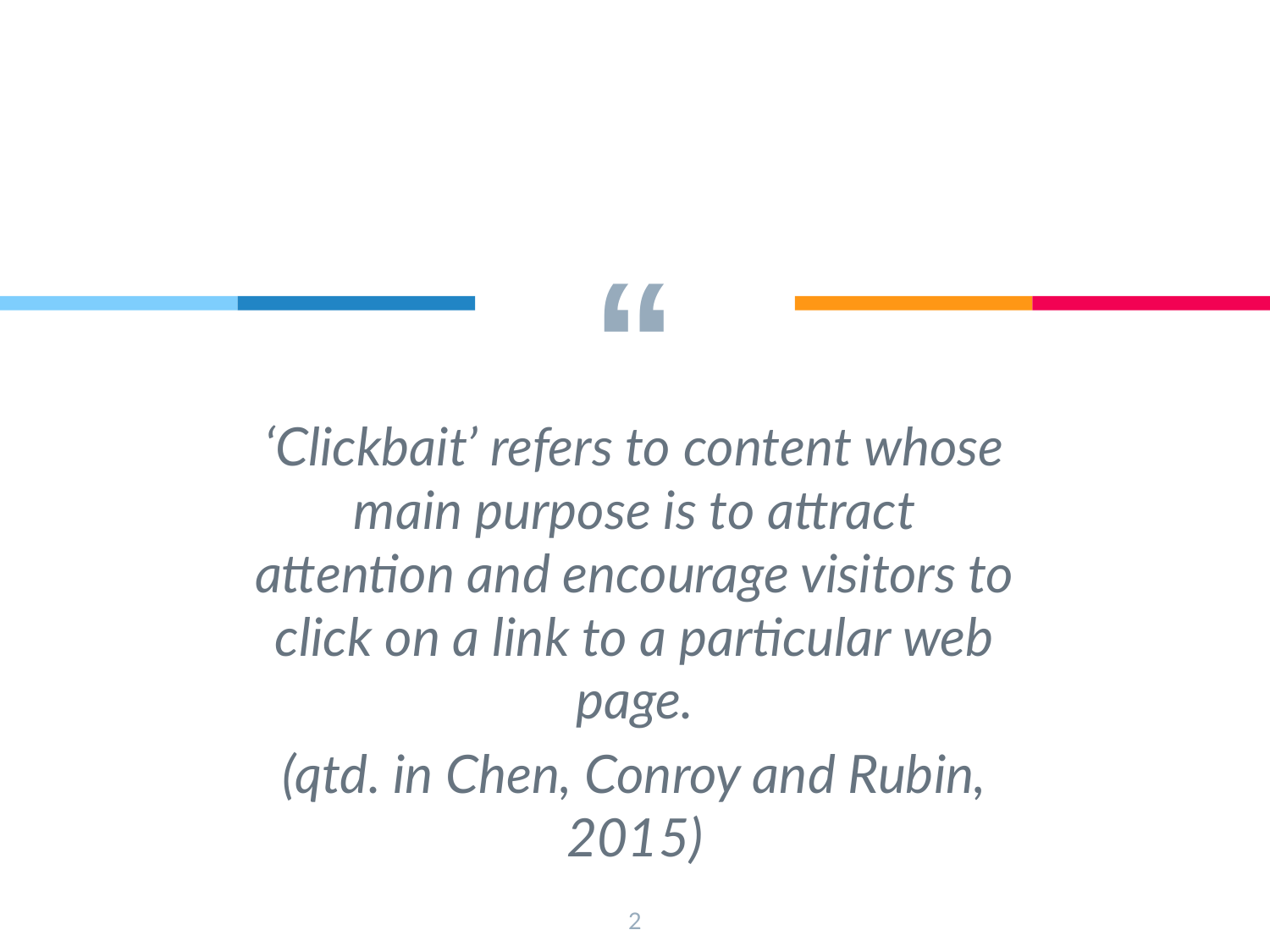

‘Clickbait’ refers to content whose main purpose is to attract attention and encourage visitors to click on a link to a particular web page.
(qtd. in Chen, Conroy and Rubin, 2015)
2